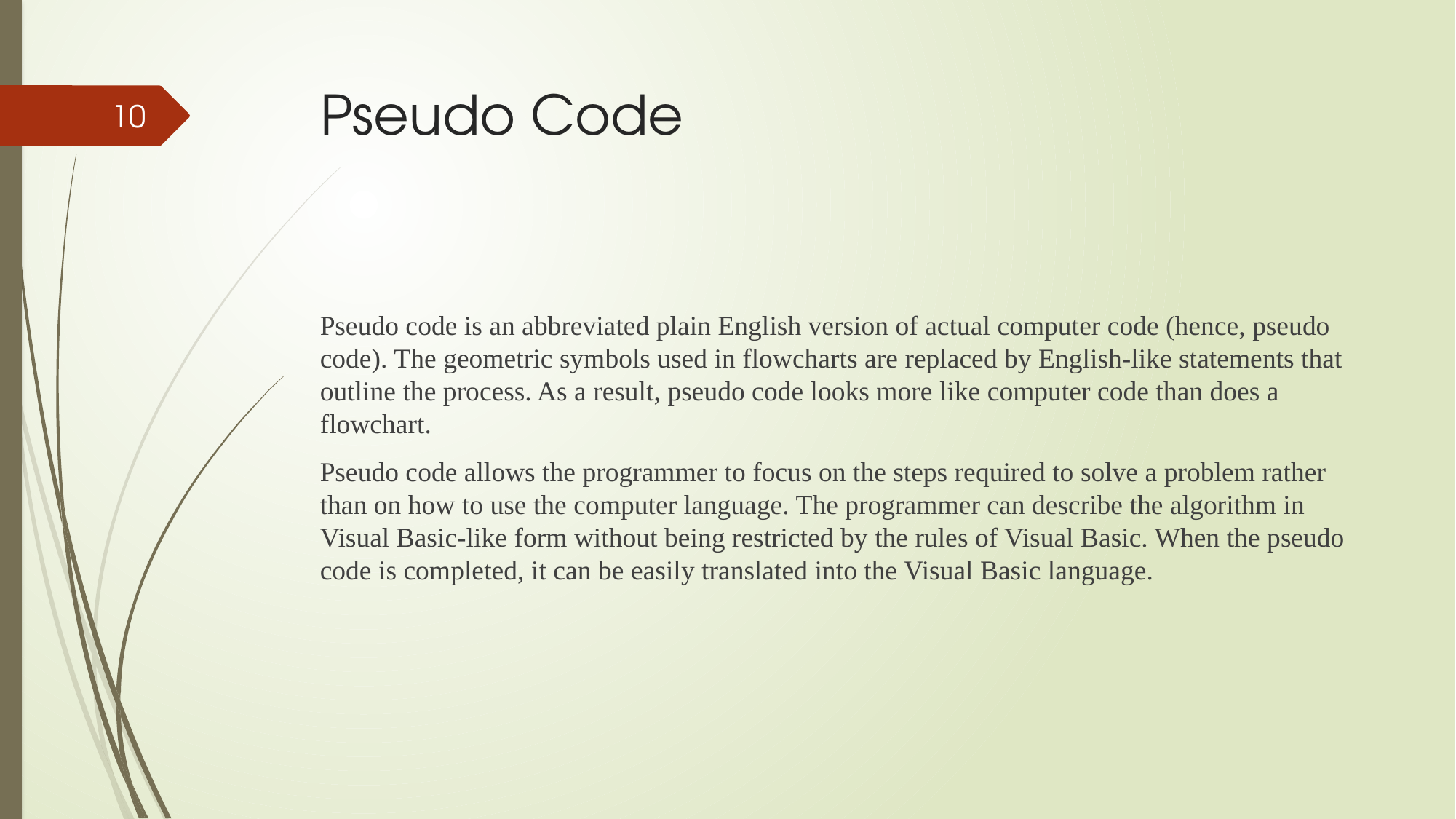

# Pseudo Code
10

Pseudo code is an abbreviated plain English version of actual computer code (hence, pseudo code). The geometric symbols used in flowcharts are replaced by English-like statements that outline the process. As a result, pseudo code looks more like computer code than does a flowchart.
Pseudo code allows the programmer to focus on the steps required to solve a problem rather than on how to use the computer language. The programmer can describe the algorithm in Visual Basic-like form without being restricted by the rules of Visual Basic. When the pseudo code is completed, it can be easily translated into the Visual Basic language.